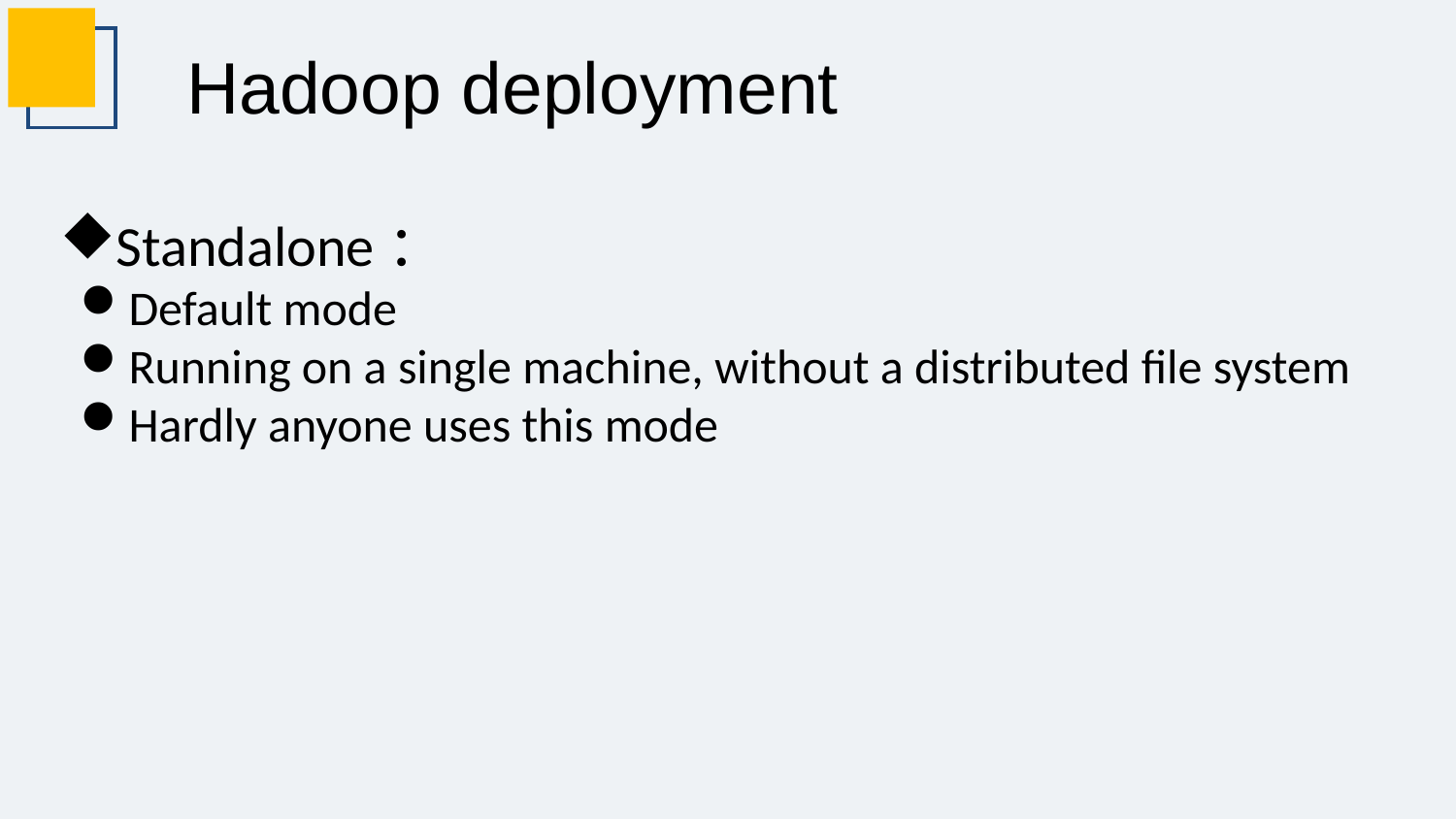

Hadoop deployment
Standalone：
Default mode
Running on a single machine, without a distributed file system
Hardly anyone uses this mode